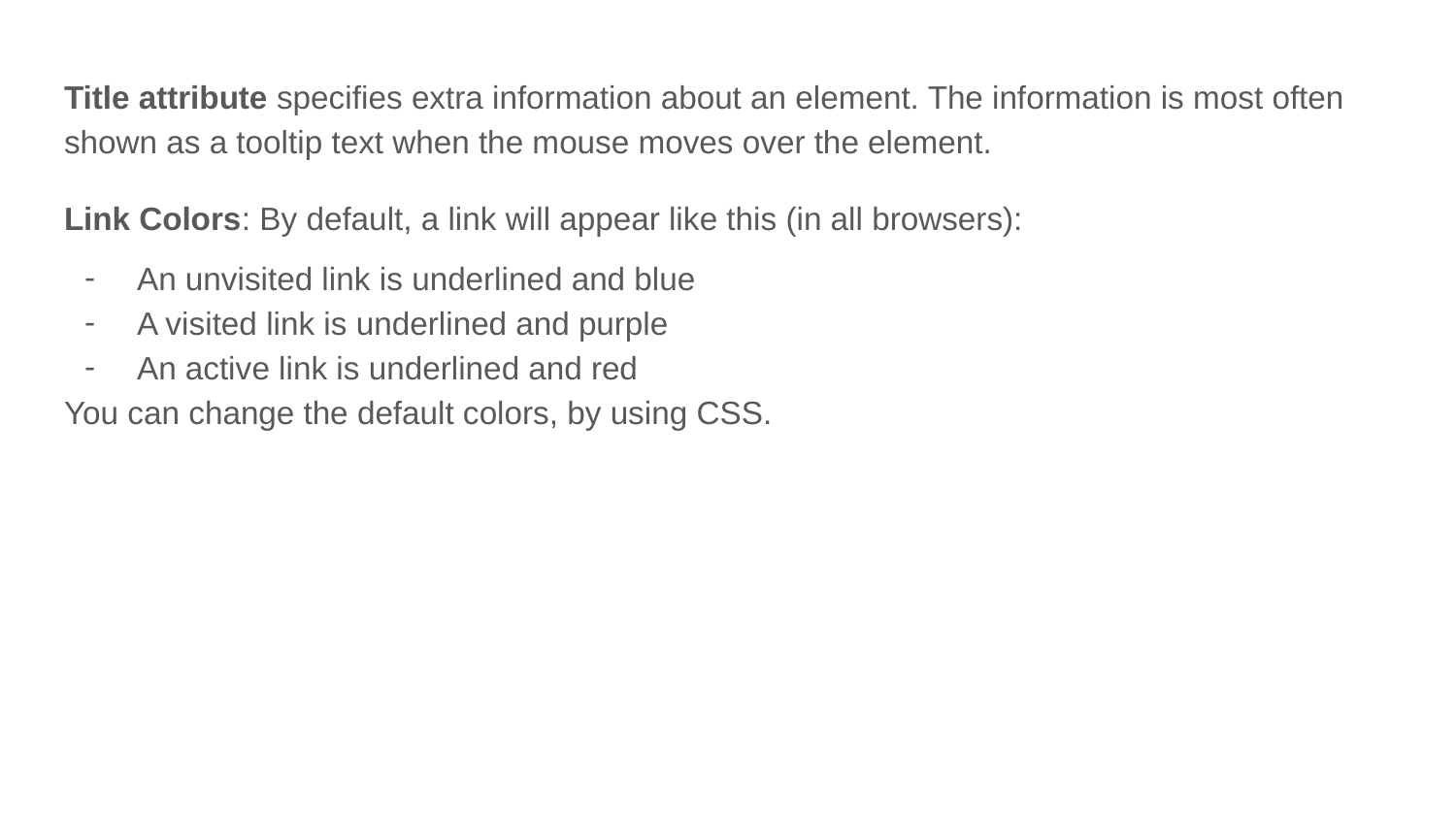

Title attribute specifies extra information about an element. The information is most often shown as a tooltip text when the mouse moves over the element.
Link Colors: By default, a link will appear like this (in all browsers):
An unvisited link is underlined and blue
A visited link is underlined and purple
An active link is underlined and red
You can change the default colors, by using CSS.